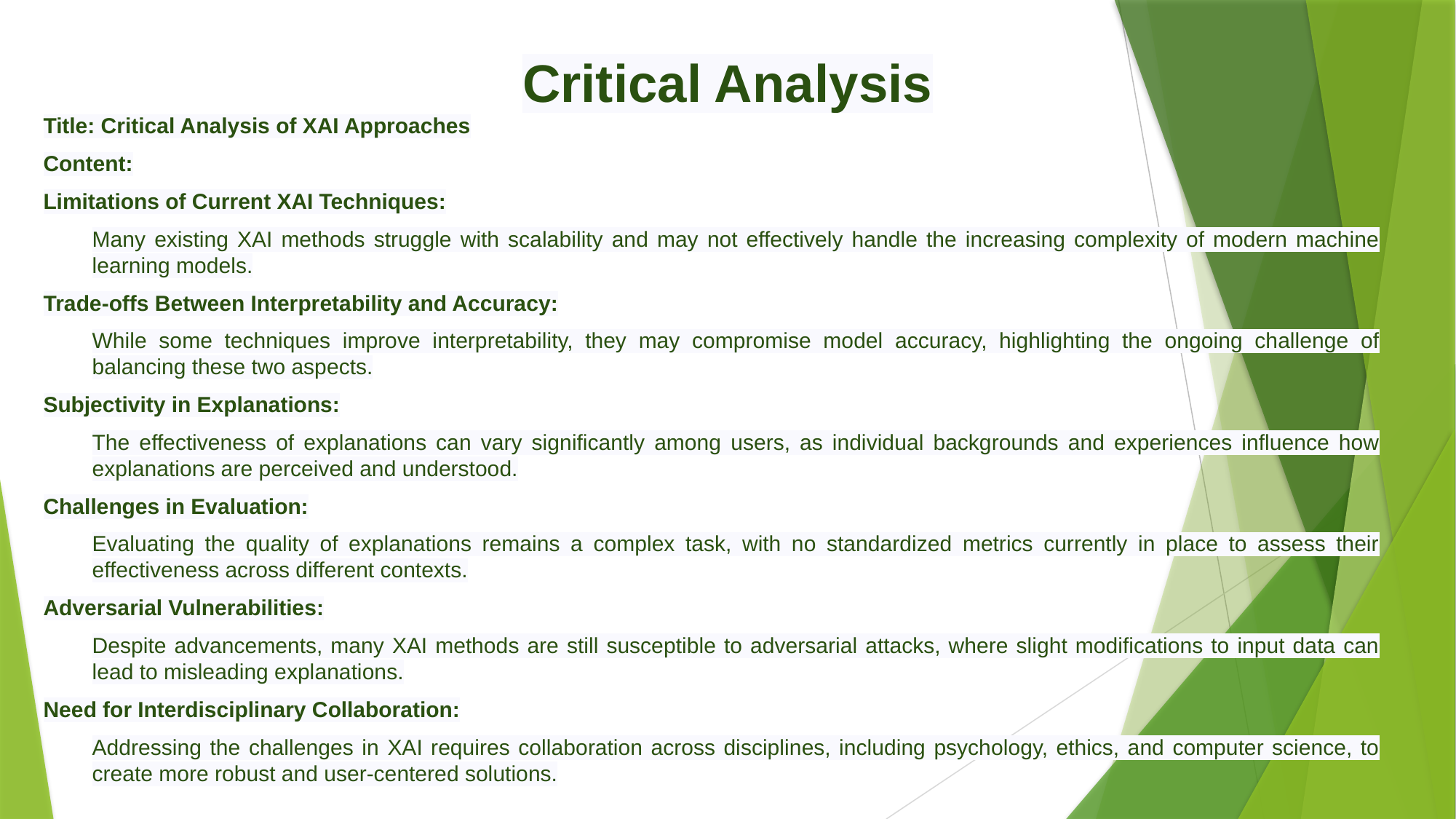

# Critical Analysis
Title: Critical Analysis of XAI Approaches
Content:
Limitations of Current XAI Techniques:
Many existing XAI methods struggle with scalability and may not effectively handle the increasing complexity of modern machine learning models.
Trade-offs Between Interpretability and Accuracy:
While some techniques improve interpretability, they may compromise model accuracy, highlighting the ongoing challenge of balancing these two aspects.
Subjectivity in Explanations:
The effectiveness of explanations can vary significantly among users, as individual backgrounds and experiences influence how explanations are perceived and understood.
Challenges in Evaluation:
Evaluating the quality of explanations remains a complex task, with no standardized metrics currently in place to assess their effectiveness across different contexts.
Adversarial Vulnerabilities:
Despite advancements, many XAI methods are still susceptible to adversarial attacks, where slight modifications to input data can lead to misleading explanations.
Need for Interdisciplinary Collaboration:
Addressing the challenges in XAI requires collaboration across disciplines, including psychology, ethics, and computer science, to create more robust and user-centered solutions.